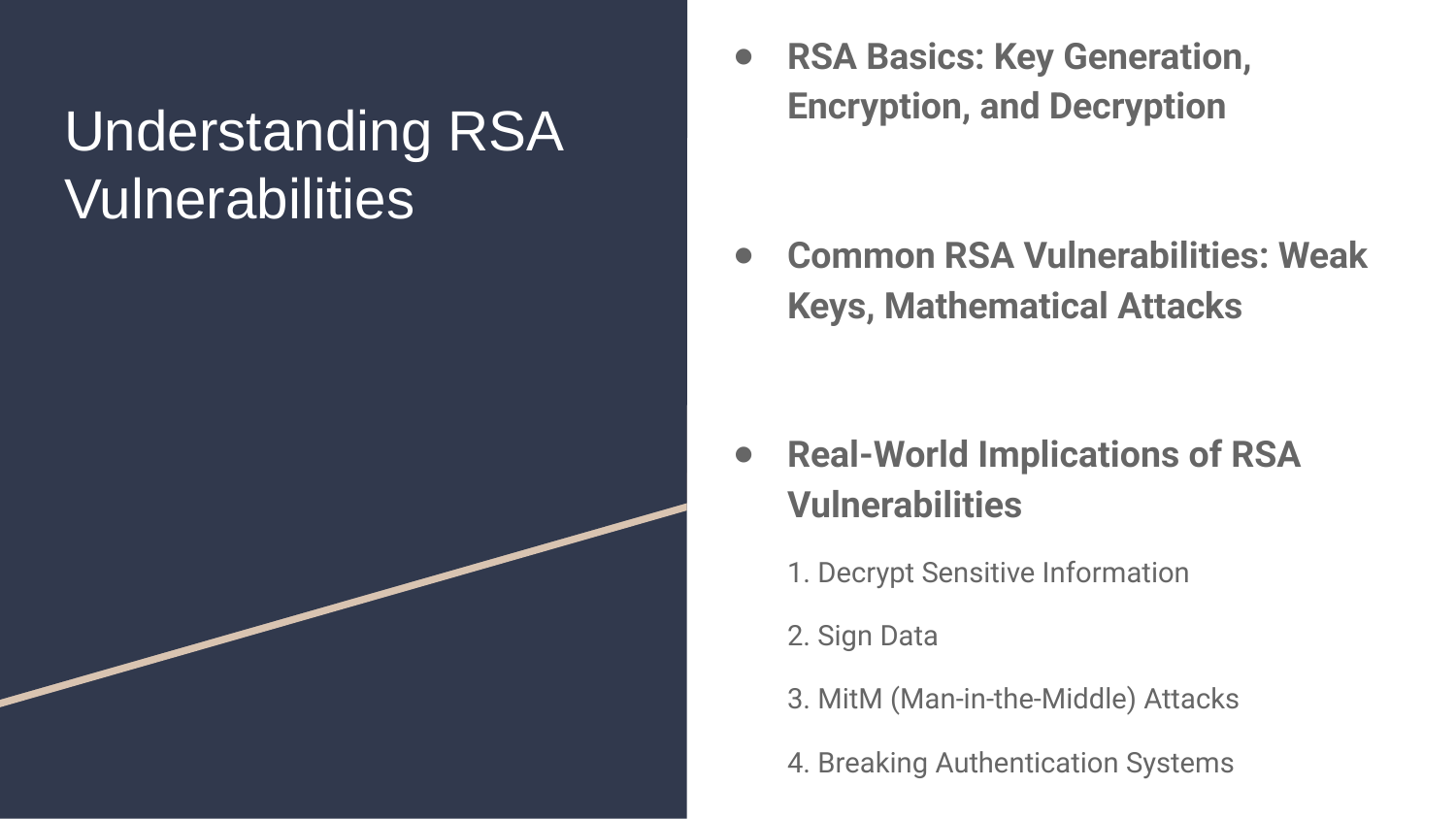

RSA Basics: Key Generation, Encryption, and Decryption

Common RSA Vulnerabilities: Weak Keys, Mathematical Attacks

Real-World Implications of RSA Vulnerabilities
1. Decrypt Sensitive Information
2. Sign Data
3. MitM (Man-in-the-Middle) Attacks
4. Breaking Authentication Systems

# Understanding RSA Vulnerabilities